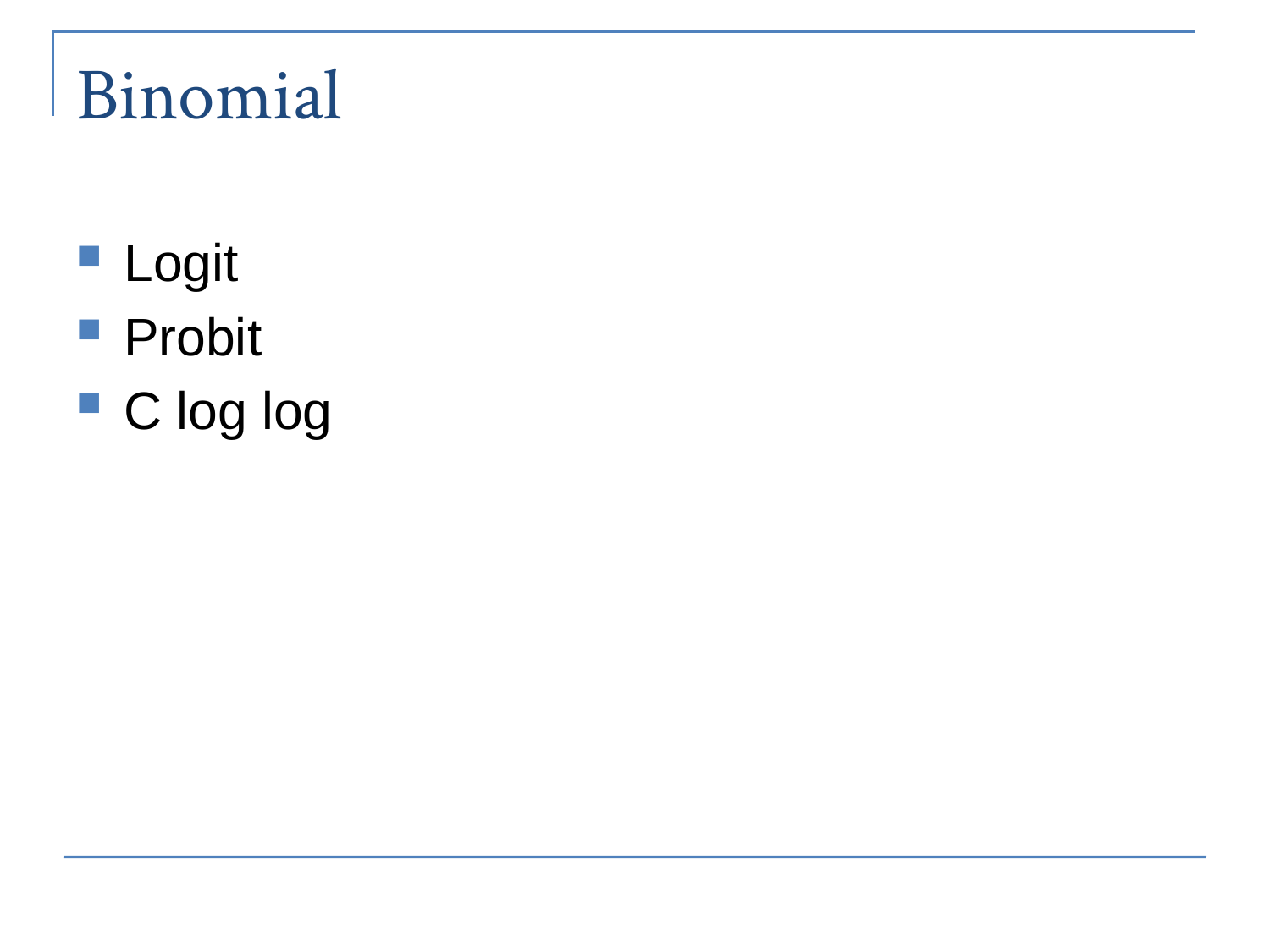

# Binomial
Logit
Probit
C log log